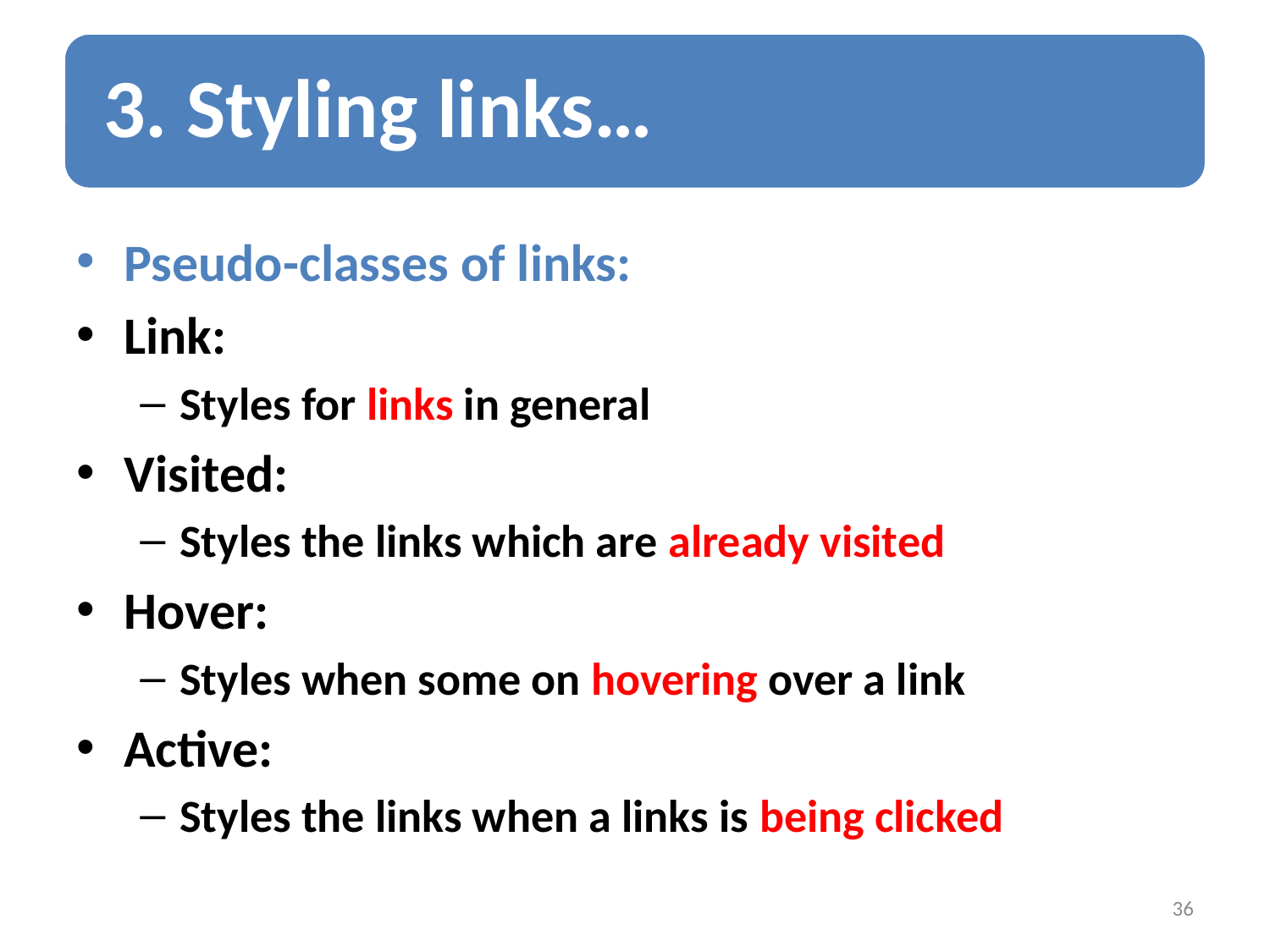

3. Styling links…
Pseudo-classes of links:
Link:
Styles for links in general
Visited:
Styles the links which are already visited
Hover:
Styles when some on hovering over a link
Active:
Styles the links when a links is being clicked

36